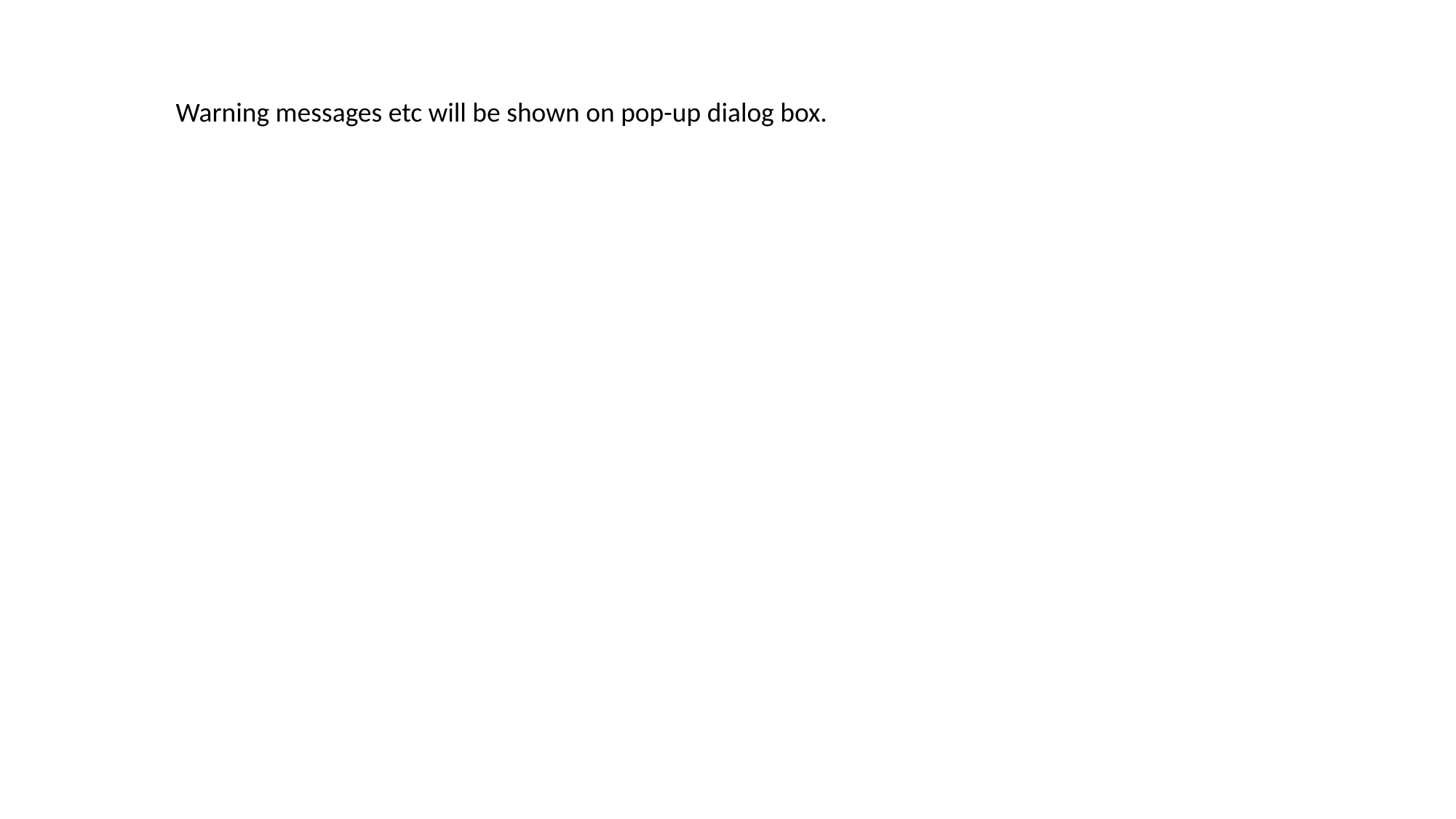

Warning messages etc will be shown on pop-up dialog box.